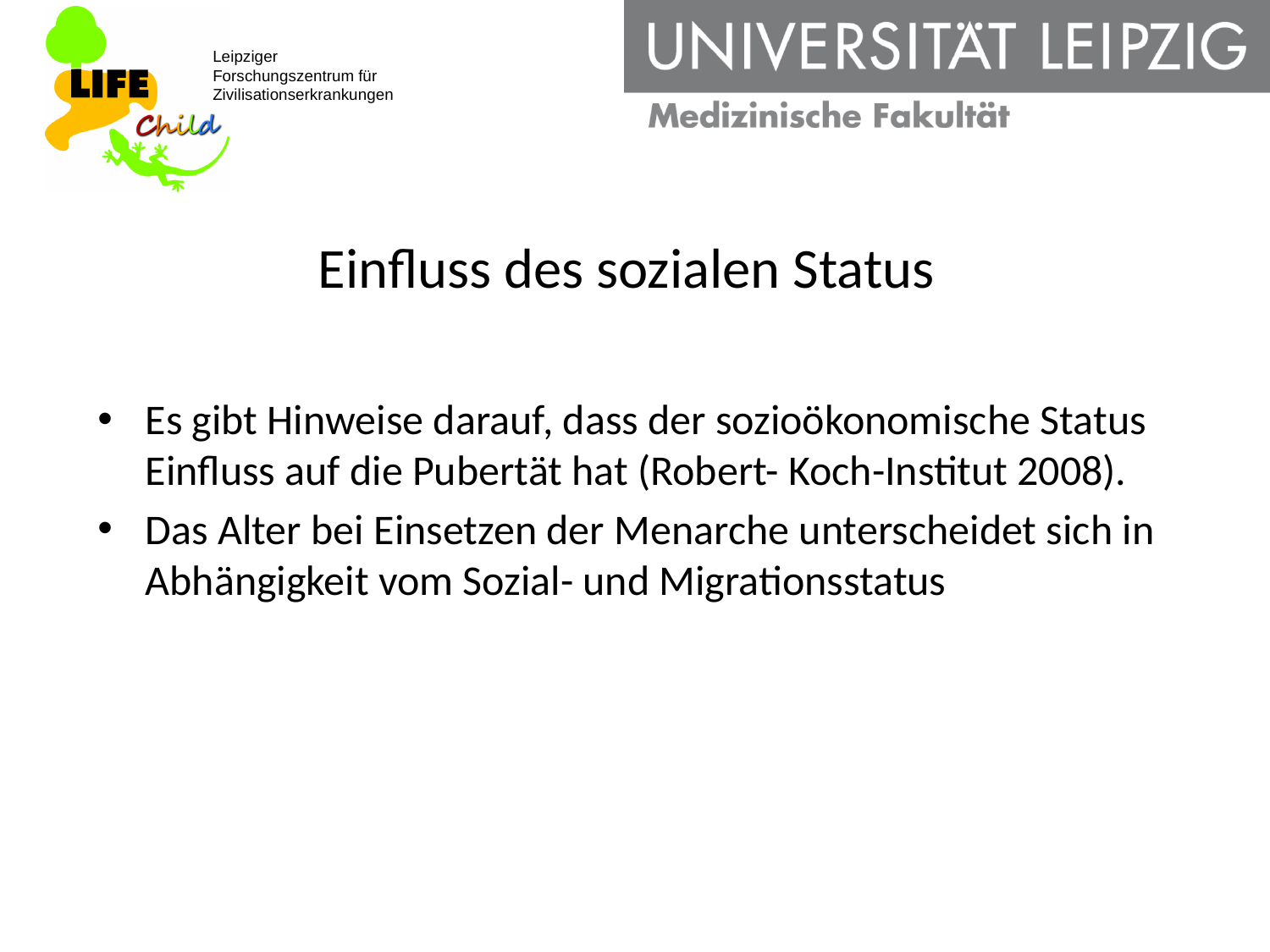

# Einfluss des sozialen Status
Es gibt Hinweise darauf, dass der sozioökonomische Status Einfluss auf die Pubertät hat (Robert- Koch-Institut 2008).
Das Alter bei Einsetzen der Menarche unterscheidet sich in Abhängigkeit vom Sozial- und Migrationsstatus